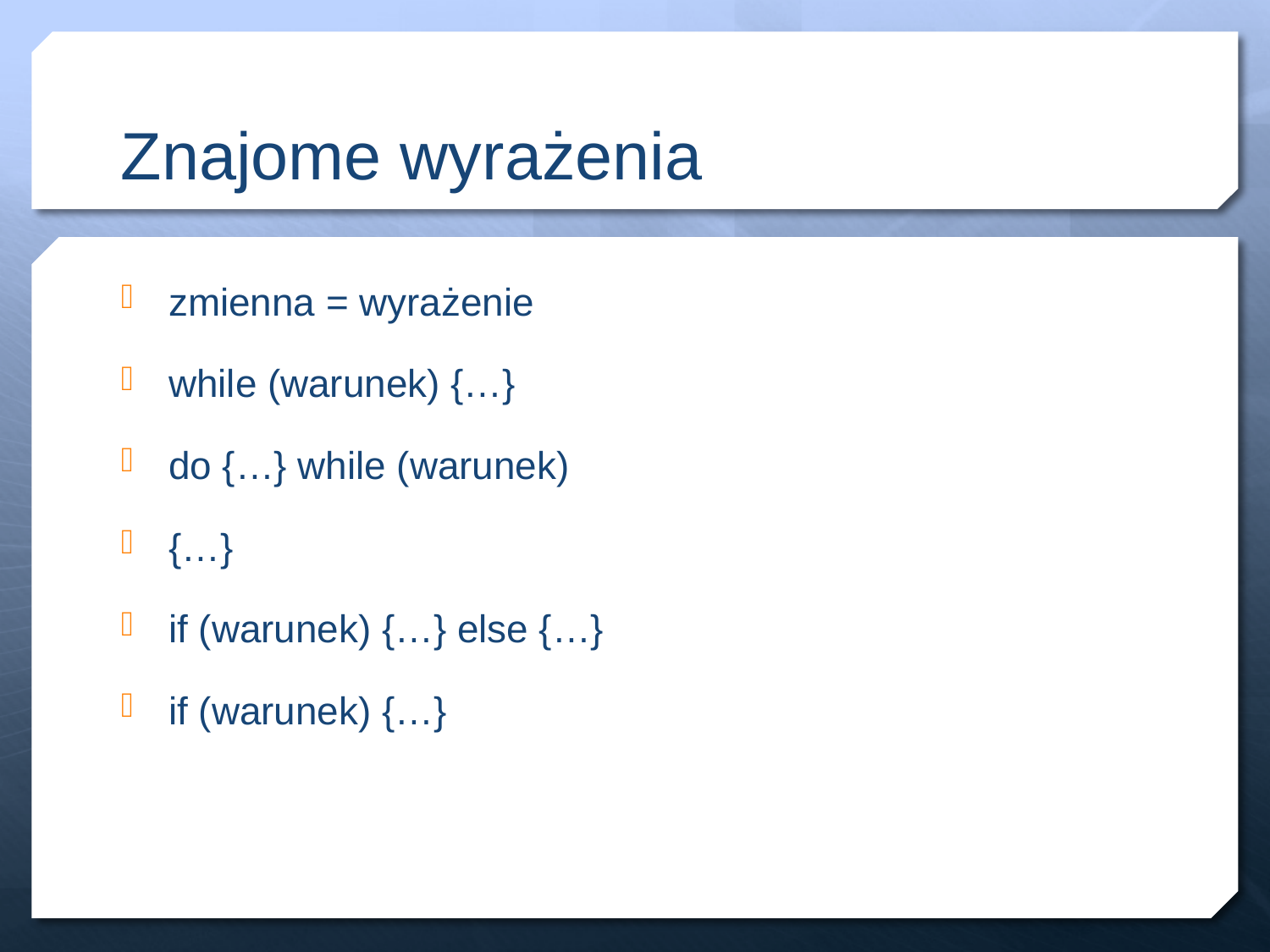

# Znajome wyrażenia
zmienna = wyrażenie
while (warunek) {…}
do {…} while (warunek)
{…}
if (warunek) {…} else {…}
if (warunek) {…}